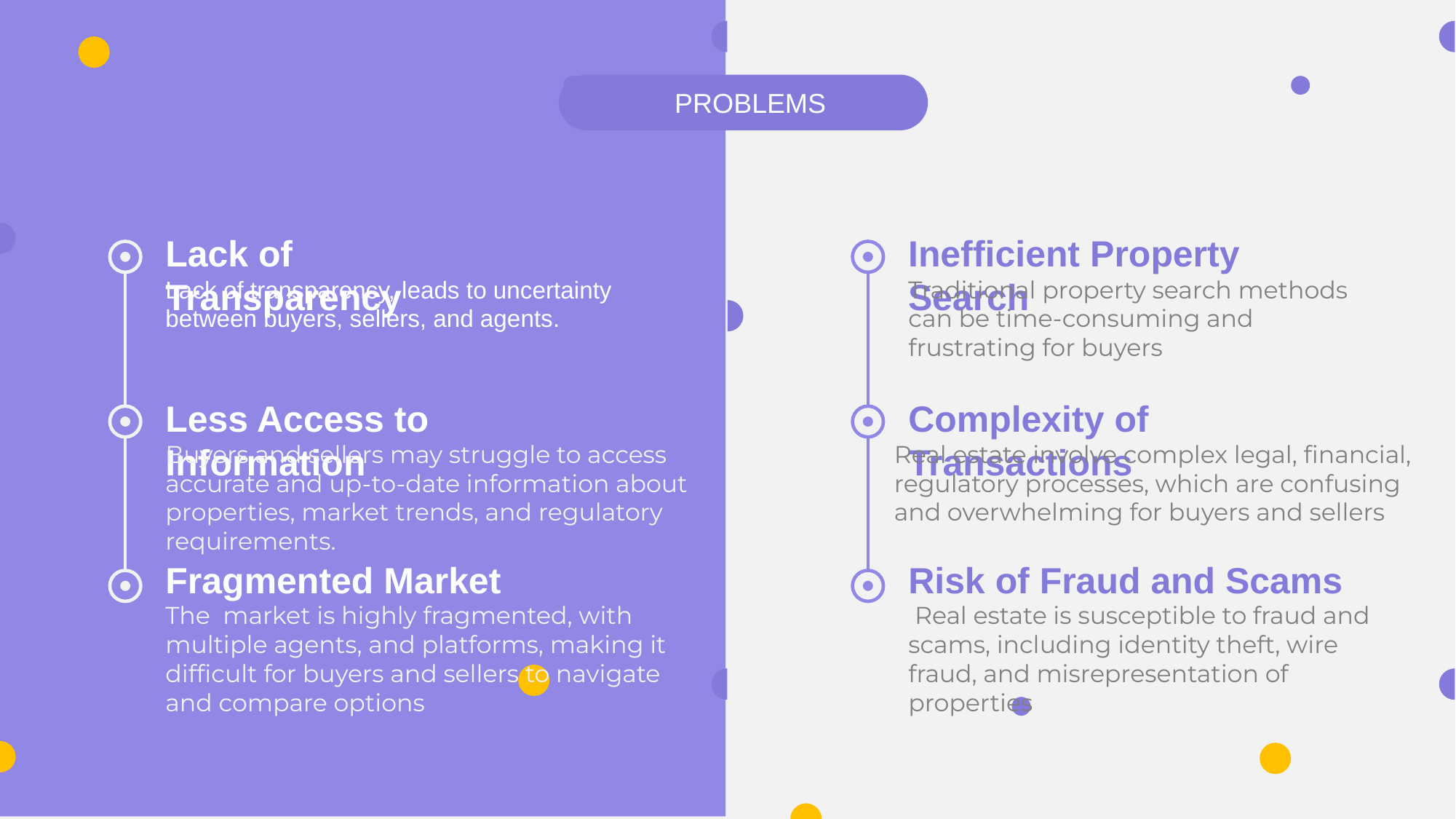

PROBLEMS

Lack of Transparency

Lack of transparency, leads to uncertainty between buyers, sellers, and agents.
Inefficient Property Search
Traditional property search methods can be time-consuming and frustrating for buyers

Less Access to Information
Buyers and sellers may struggle to access accurate and up-to-date information about properties, market trends, and regulatory requirements.
Complexity of Transactions
Real estate involve complex legal, financial, regulatory processes, which are confusing and overwhelming for buyers and sellers

Fragmented Market
The  market is highly fragmented, with multiple agents, and platforms, making it difficult for buyers and sellers to navigate and compare options
Risk of Fraud and Scams
 Real estate is susceptible to fraud and scams, including identity theft, wire fraud, and misrepresentation of properties